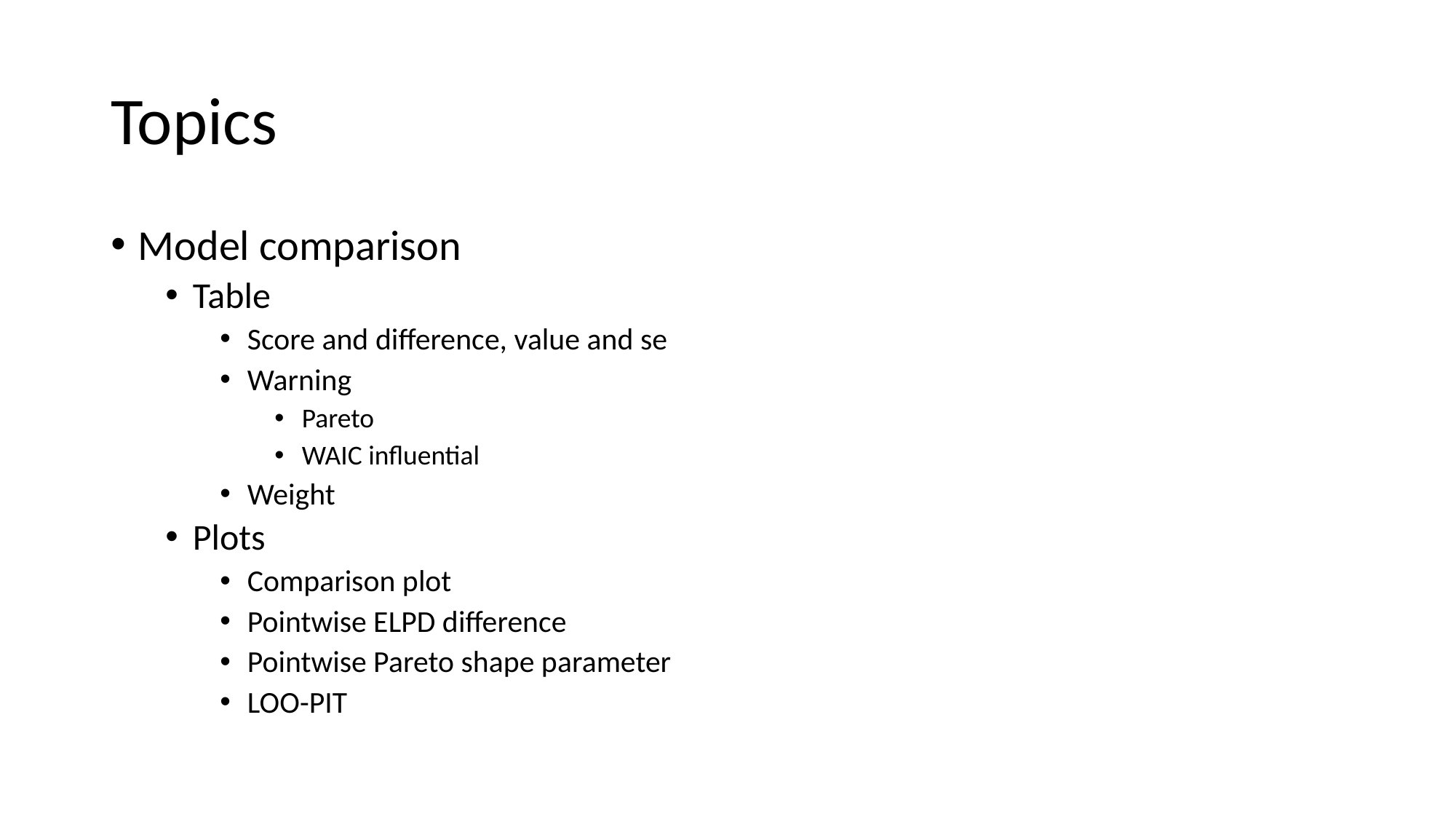

# Topics
Model comparison
Table
Score and difference, value and se
Warning
Pareto
WAIC influential
Weight
Plots
Comparison plot
Pointwise ELPD difference
Pointwise Pareto shape parameter
LOO-PIT